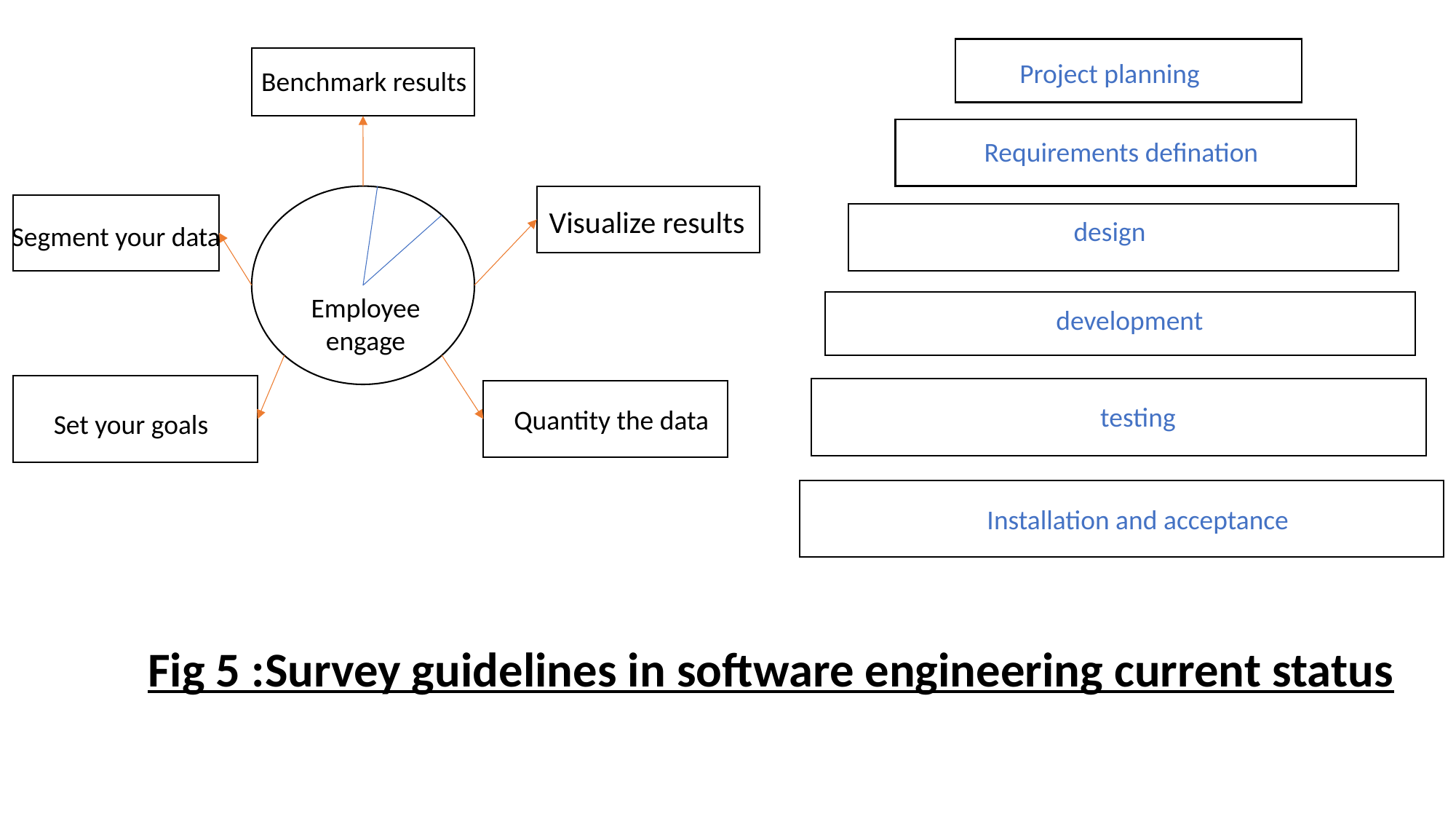

Project planning
Benchmark results

Requirements defination

Visualize results

design
Segment your data
Employee
engage

development

testing
Quantity the data
Set your goals

Installation and acceptance
Fig 5 :Survey guidelines in software engineering current status